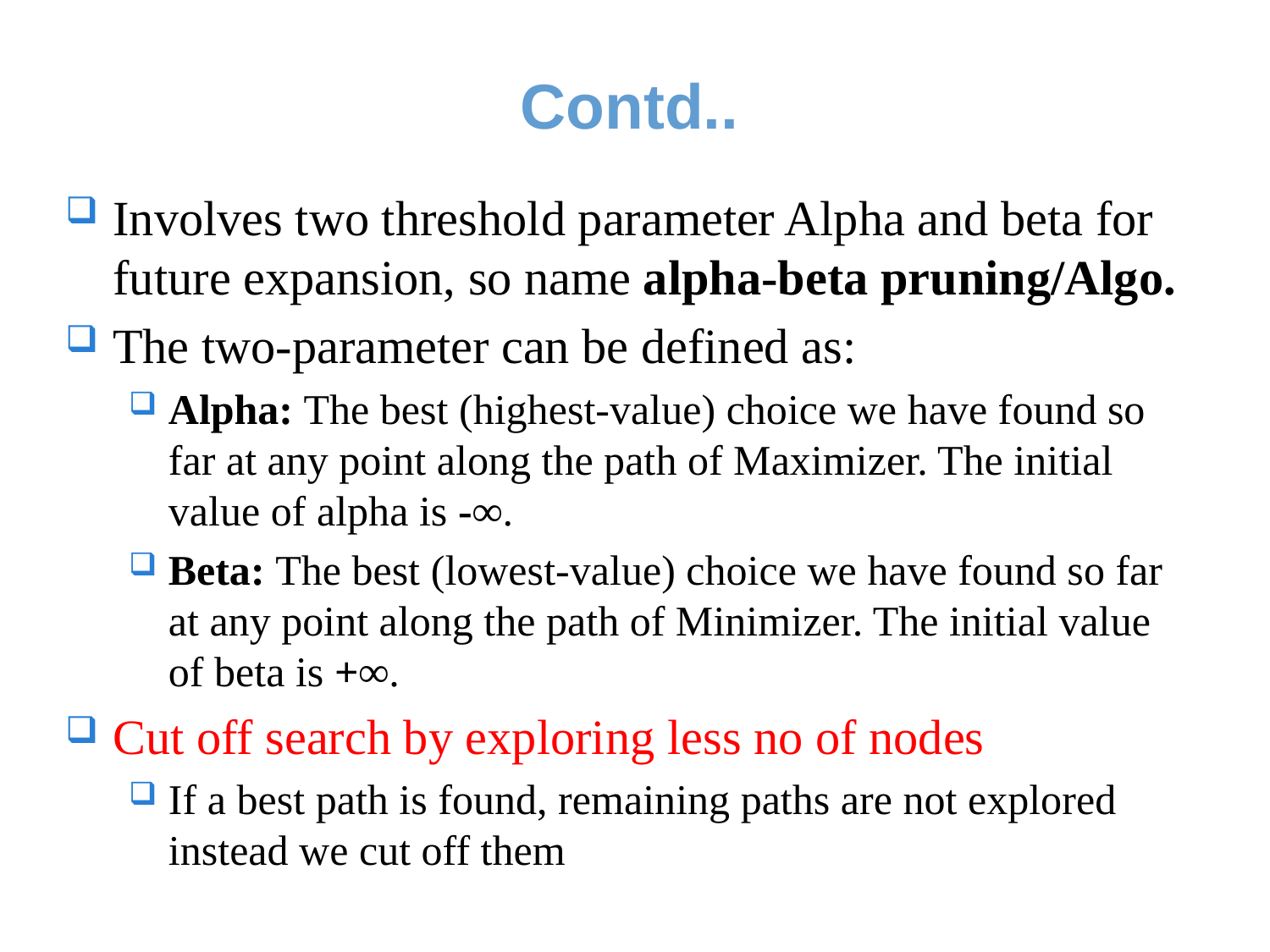

# Contd..
Involves two threshold parameter Alpha and beta for future expansion, so name alpha-beta pruning/Algo.
The two-parameter can be defined as:
Alpha: The best (highest-value) choice we have found so far at any point along the path of Maximizer. The initial value of alpha is -∞.
Beta: The best (lowest-value) choice we have found so far at any point along the path of Minimizer. The initial value of beta is +∞.
Cut off search by exploring less no of nodes
If a best path is found, remaining paths are not explored instead we cut off them